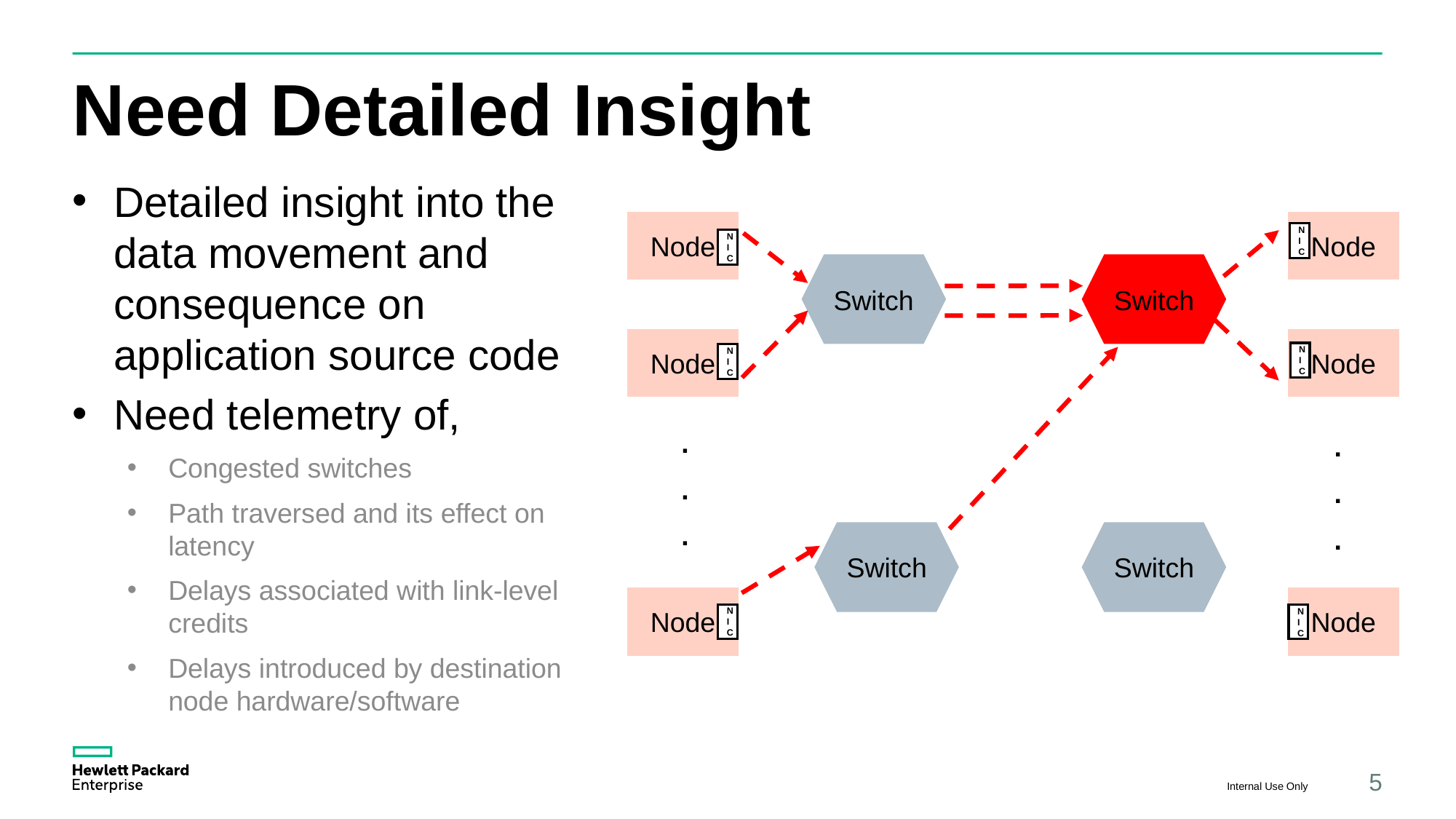

# Need Detailed Insight
Detailed insight into the data movement and consequence on application source code
Need telemetry of,
Congested switches
Path traversed and its effect on latency
Delays associated with link-level credits
Delays introduced by destination node hardware/software

Node
Node
NIC
NIC
Switch
Switch
Node
Node
NIC
NIC
.
.
.
.
.
.
Switch
Switch
Node
Node
NIC
NIC
Internal Use Only
5